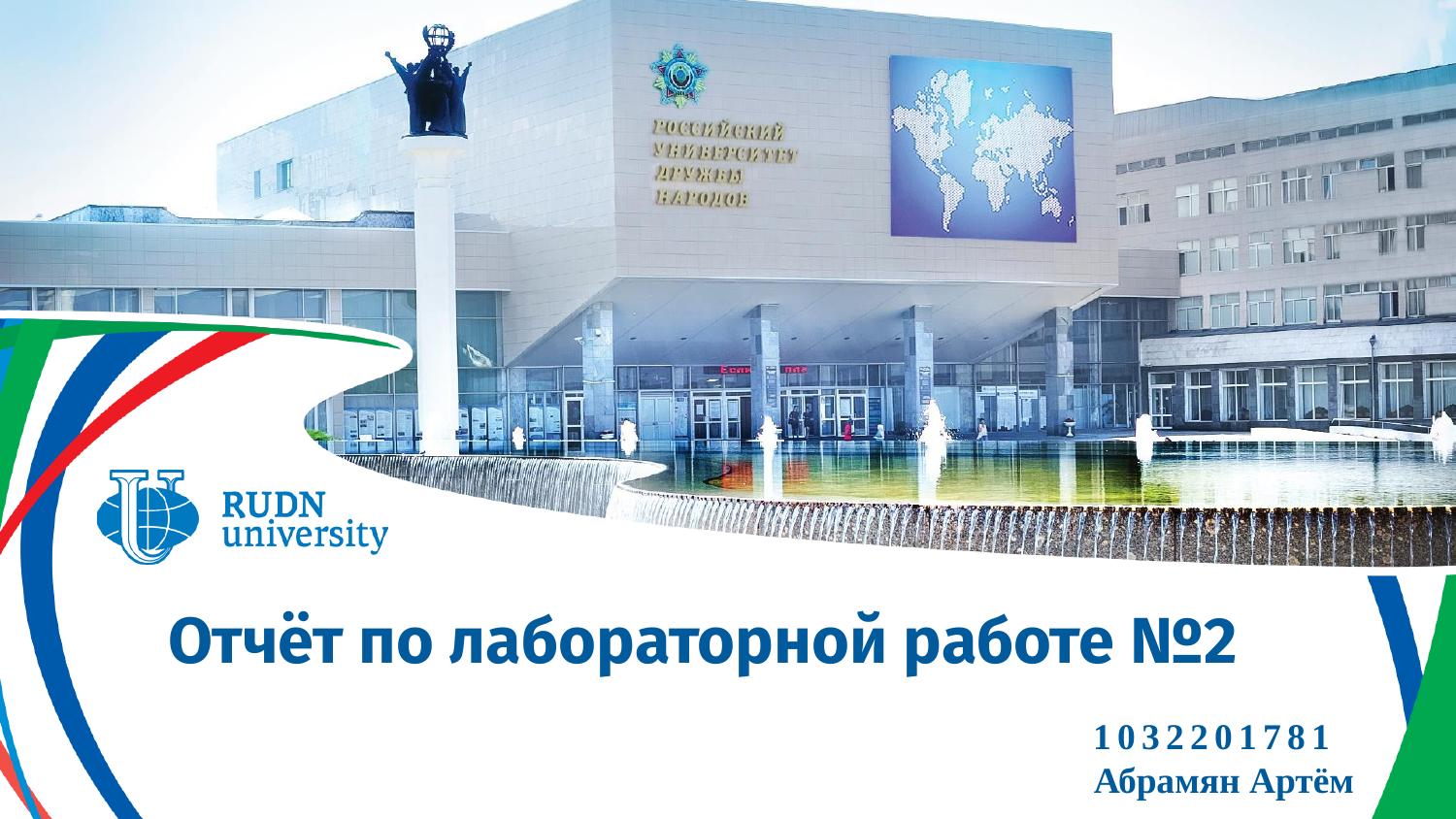

Отчёт по лабораторной работе №2
1032201781
Абрамян Артём